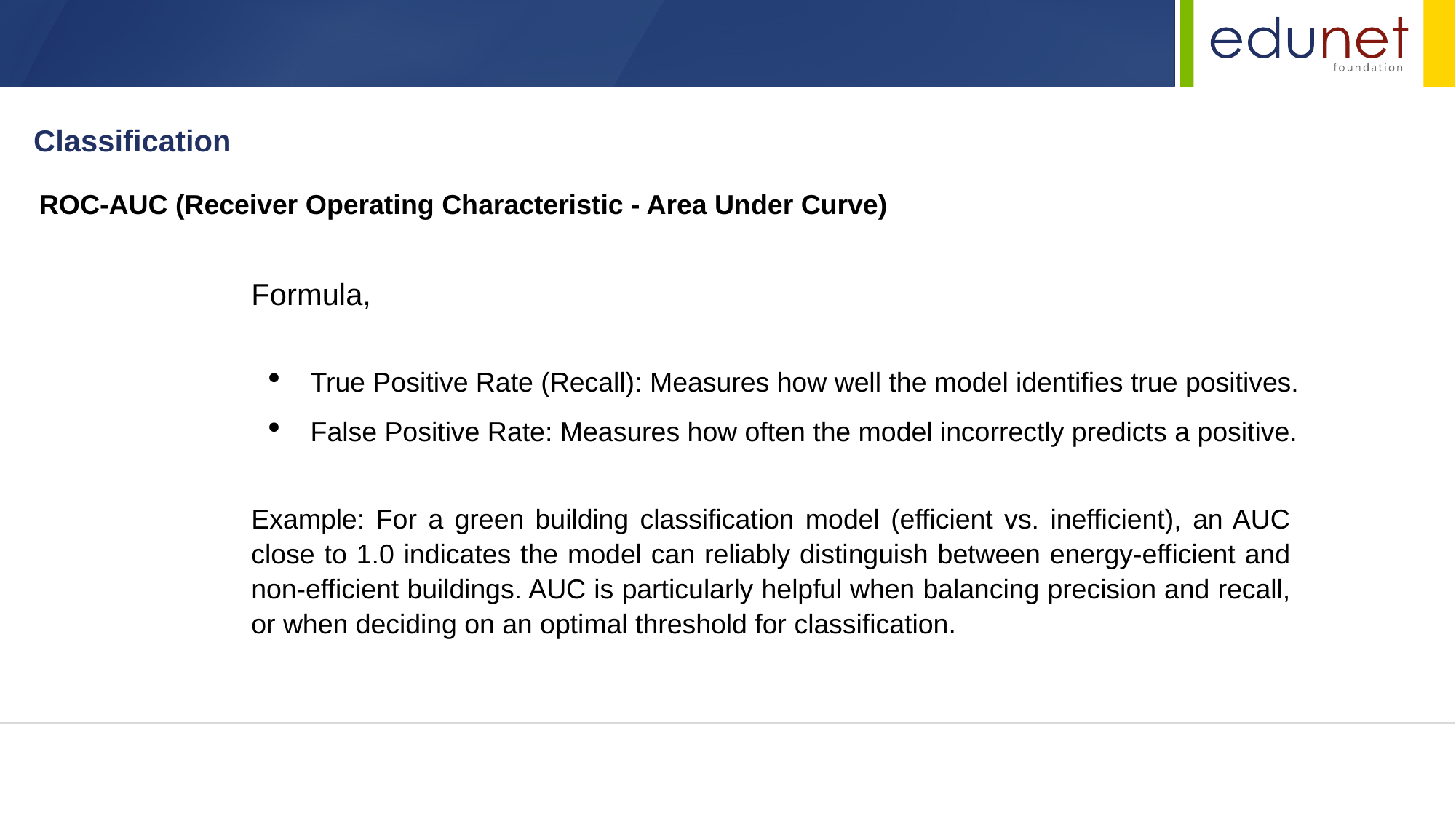

Classification
ROC-AUC (Receiver Operating Characteristic - Area Under Curve)
Formula,
True Positive Rate (Recall): Measures how well the model identifies true positives.
False Positive Rate: Measures how often the model incorrectly predicts a positive.
Example: For a green building classification model (efficient vs. inefficient), an AUC close to 1.0 indicates the model can reliably distinguish between energy-efficient and non-efficient buildings. AUC is particularly helpful when balancing precision and recall, or when deciding on an optimal threshold for classification.